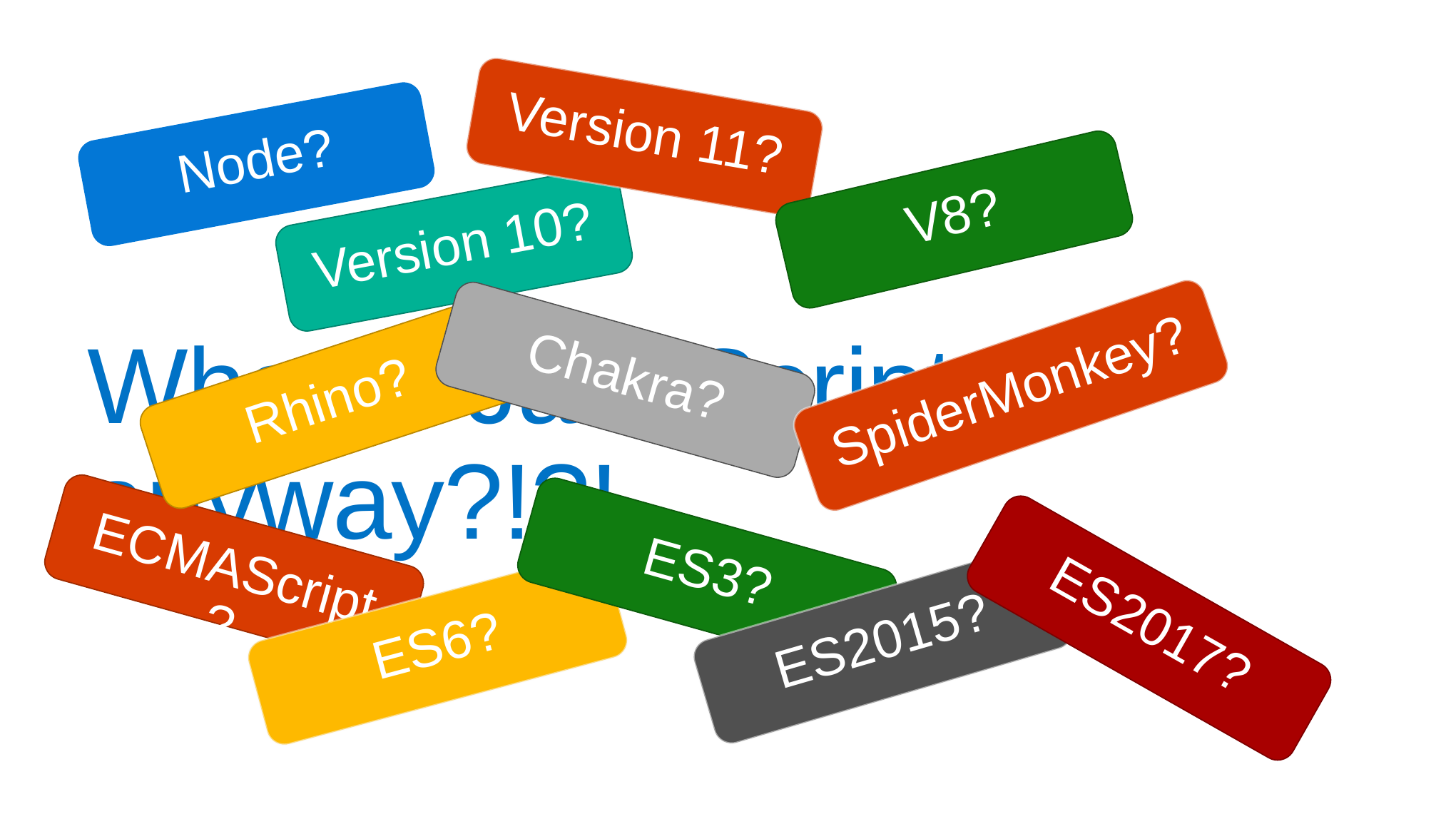

Version 11?
Node?
V8?
Version 10?
# What is JavaScript anyway?!?!
Chakra?
SpiderMonkey?
Rhino?
ECMAScript?
ES3?
ES2017?
ES2015?
ES6?